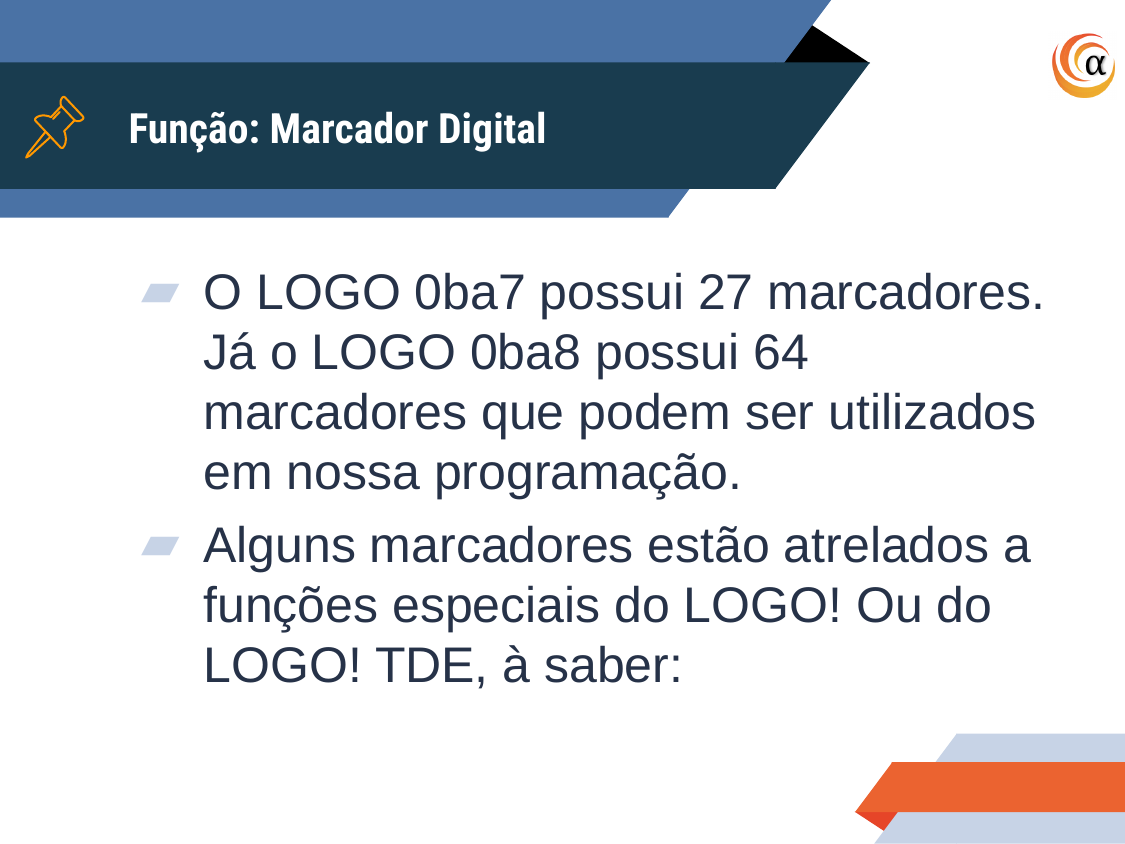

# Função: Marcador Digital

O LOGO 0ba7 possui 27 marcadores. Já o LOGO 0ba8 possui 64 marcadores que podem ser utilizados em nossa programação.
Alguns marcadores estão atrelados a funções especiais do LOGO! Ou do LOGO! TDE, à saber:
25